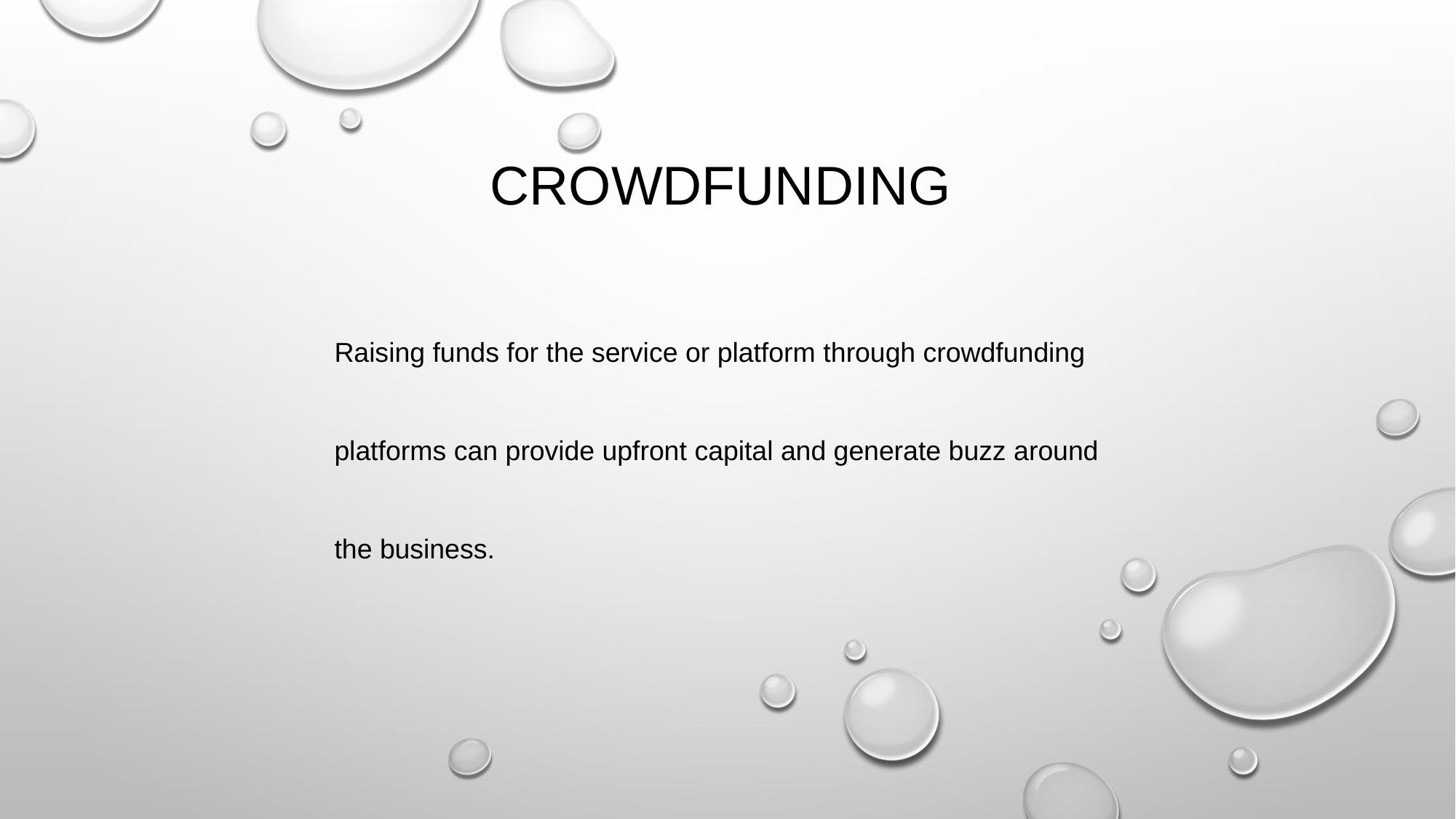

CROWDFUNDING
Raising funds for the service or platform through crowdfunding platforms can provide upfront capital and generate buzz around the business.